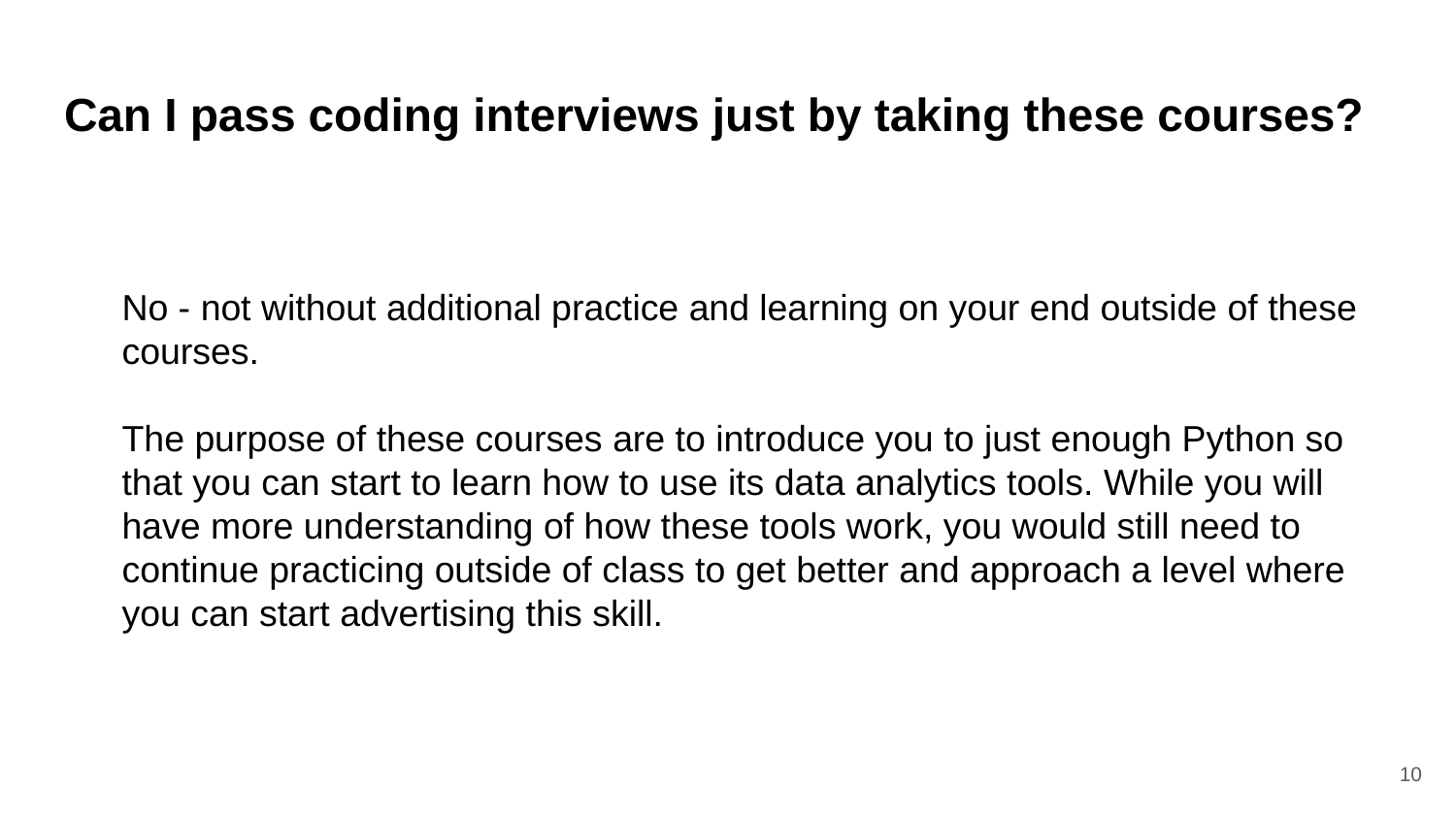

# Can I pass coding interviews just by taking these courses?
No - not without additional practice and learning on your end outside of these courses.

The purpose of these courses are to introduce you to just enough Python so that you can start to learn how to use its data analytics tools. While you will have more understanding of how these tools work, you would still need to continue practicing outside of class to get better and approach a level where you can start advertising this skill.

10